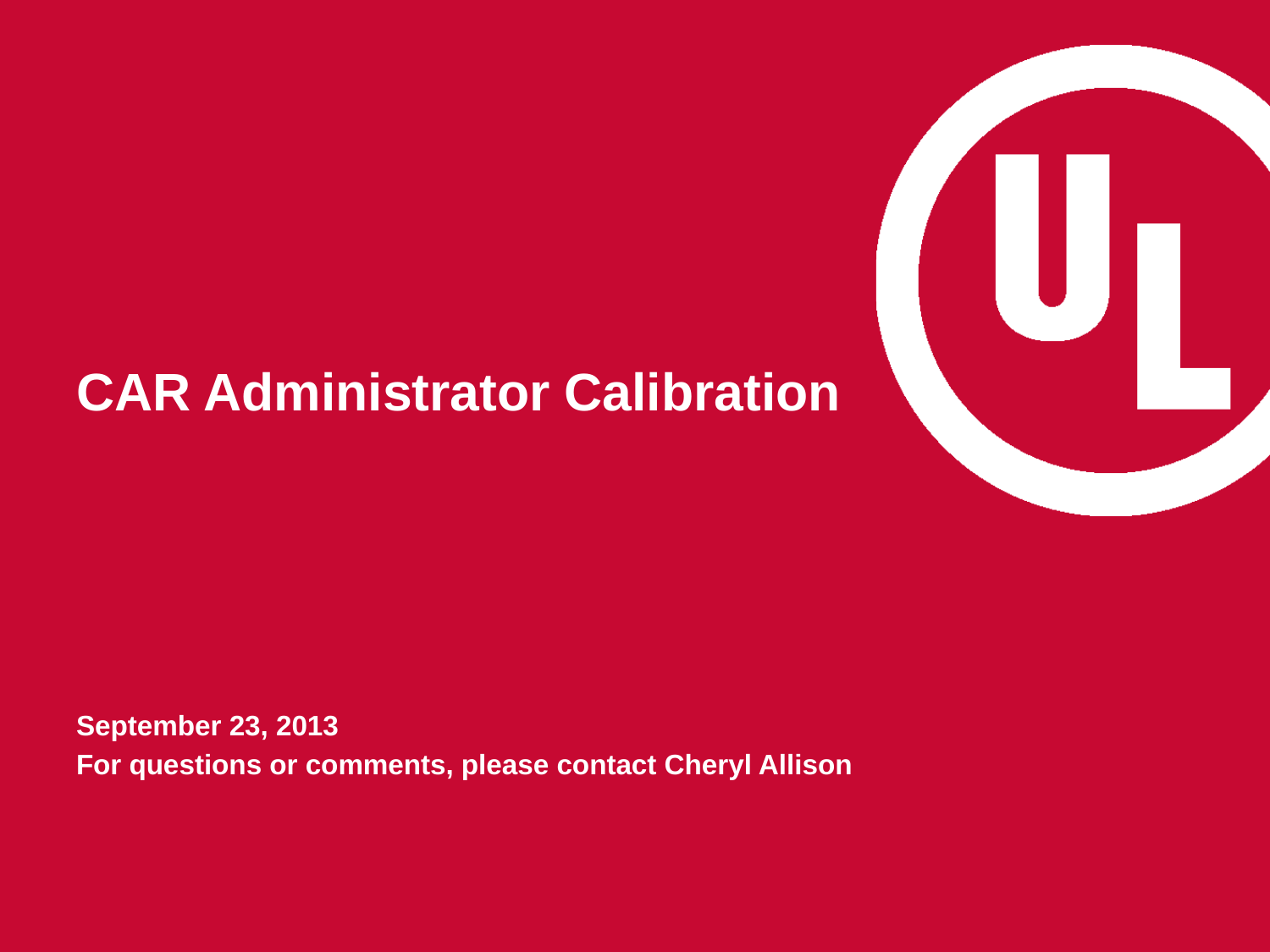

# CAR Administrator Calibration
September 23, 2013
For questions or comments, please contact Cheryl Allison